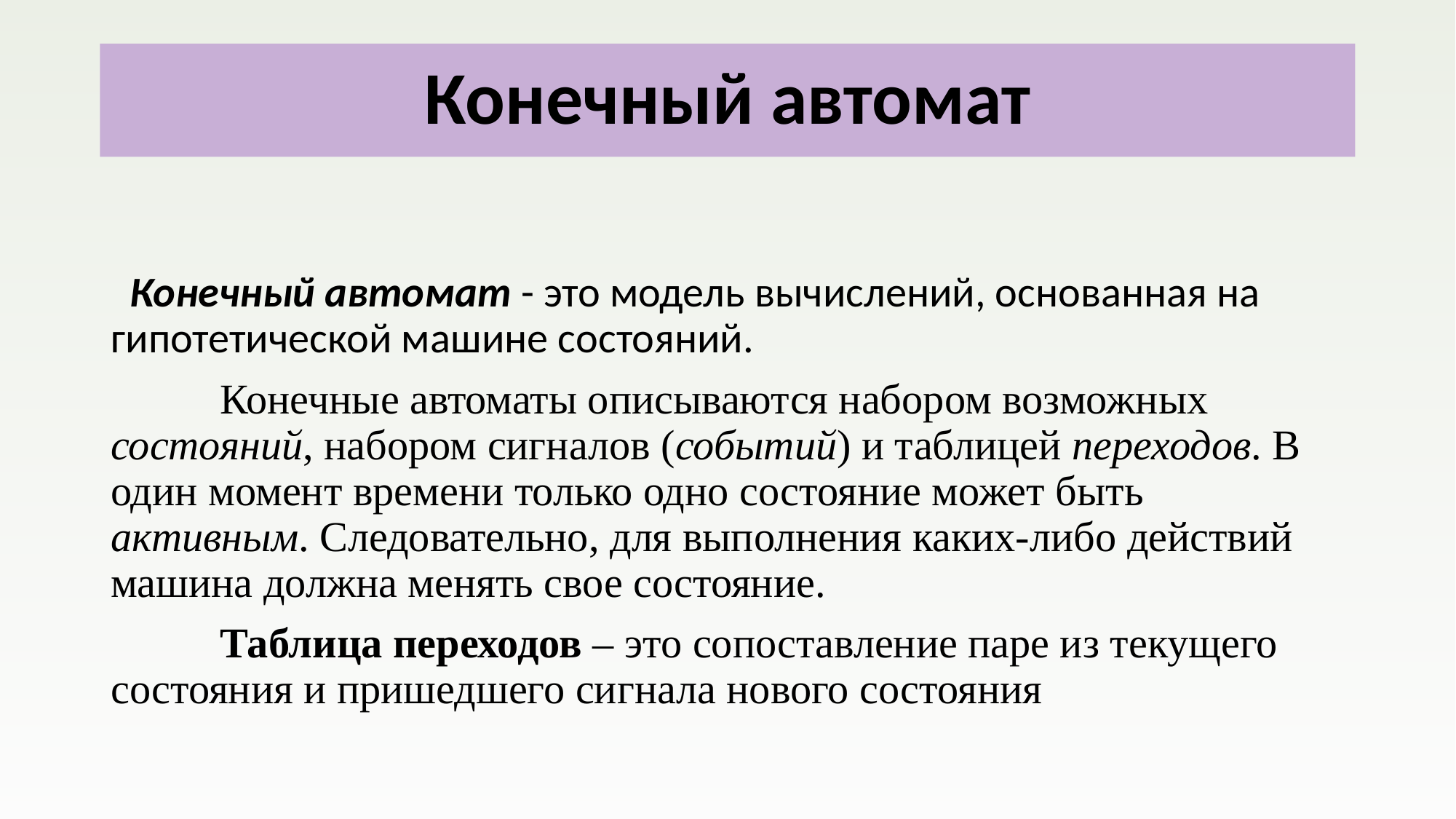

# Конечный автомат
  Конечный автомат - это модель вычислений, основанная на гипотетической машине состояний.
	Конечные автоматы описываются набором возможных состояний, набором сигналов (событий) и таблицей переходов. В один момент времени только одно состояние может быть активным. Следовательно, для выполнения каких-либо действий машина должна менять свое состояние.
 	Таблица переходов – это сопоставление паре из текущего состояния и пришедшего сигнала нового состояния